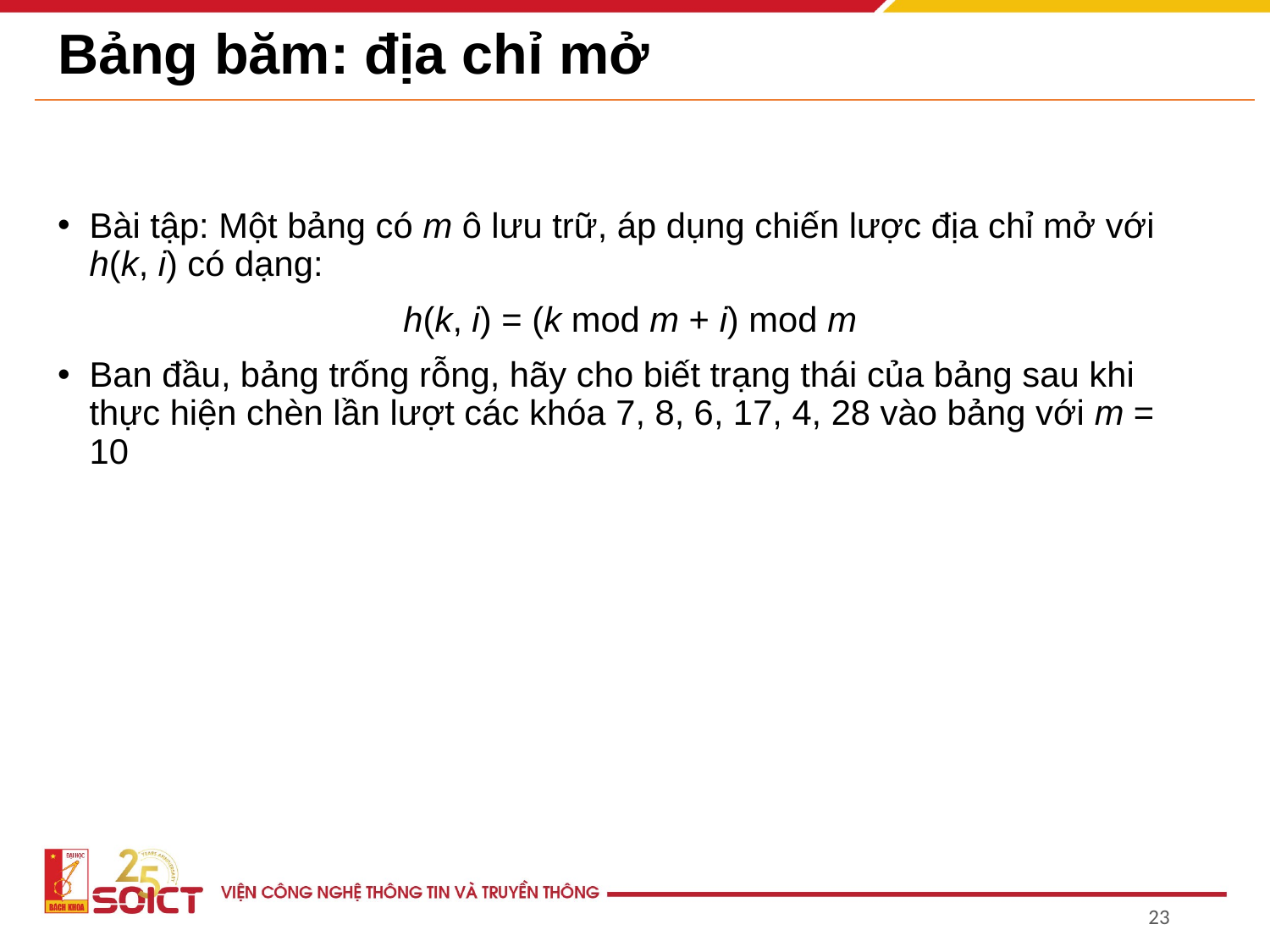

# Bảng băm: địa chỉ mở
Bài tập: Một bảng có m ô lưu trữ, áp dụng chiến lược địa chỉ mở với h(k, i) có dạng:
h(k, i) = (k mod m + i) mod m
Ban đầu, bảng trống rỗng, hãy cho biết trạng thái của bảng sau khi thực hiện chèn lần lượt các khóa 7, 8, 6, 17, 4, 28 vào bảng với m = 10

23